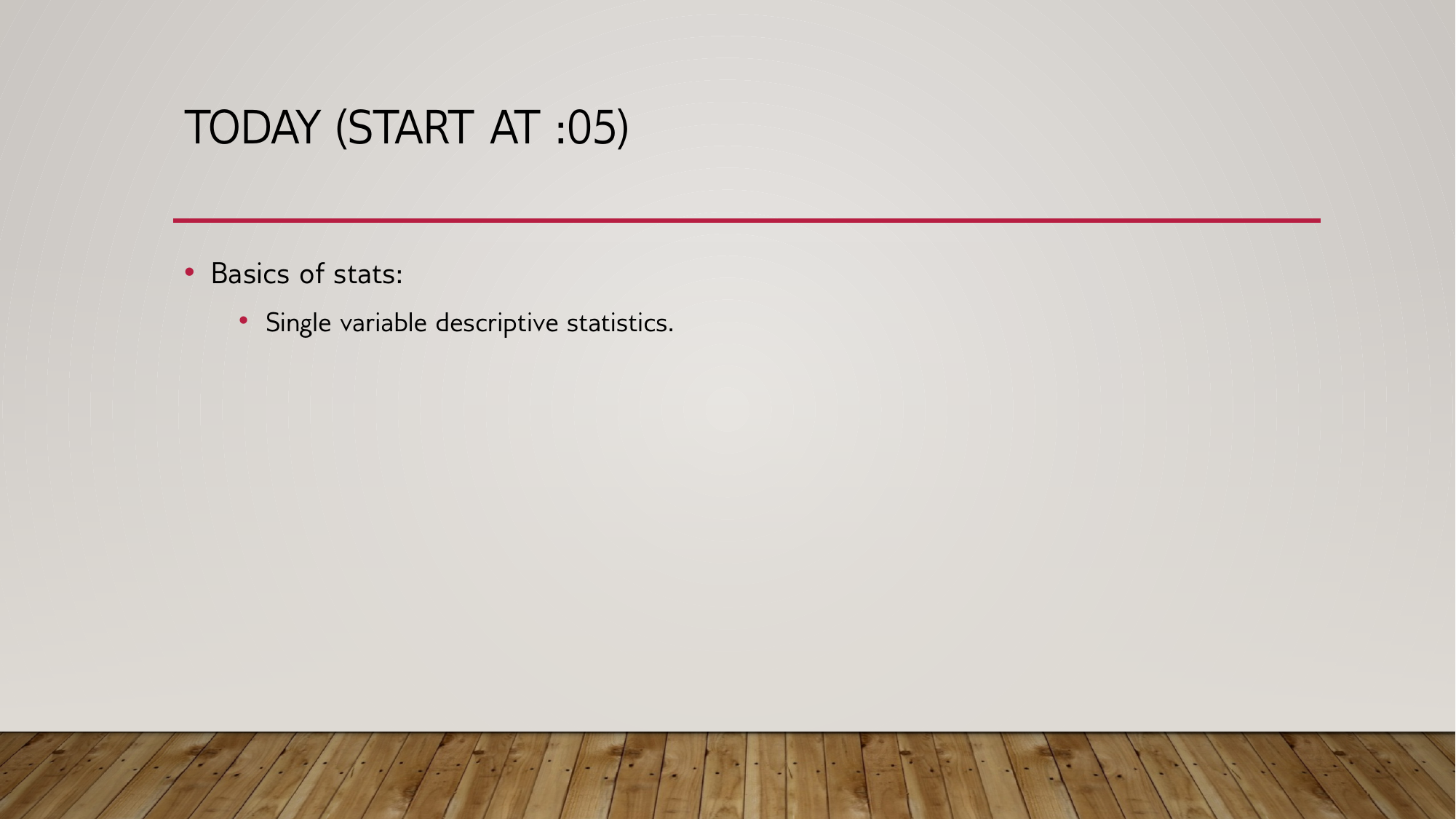

# Today (Start at :05)
Basics of stats:
Single variable descriptive statistics.